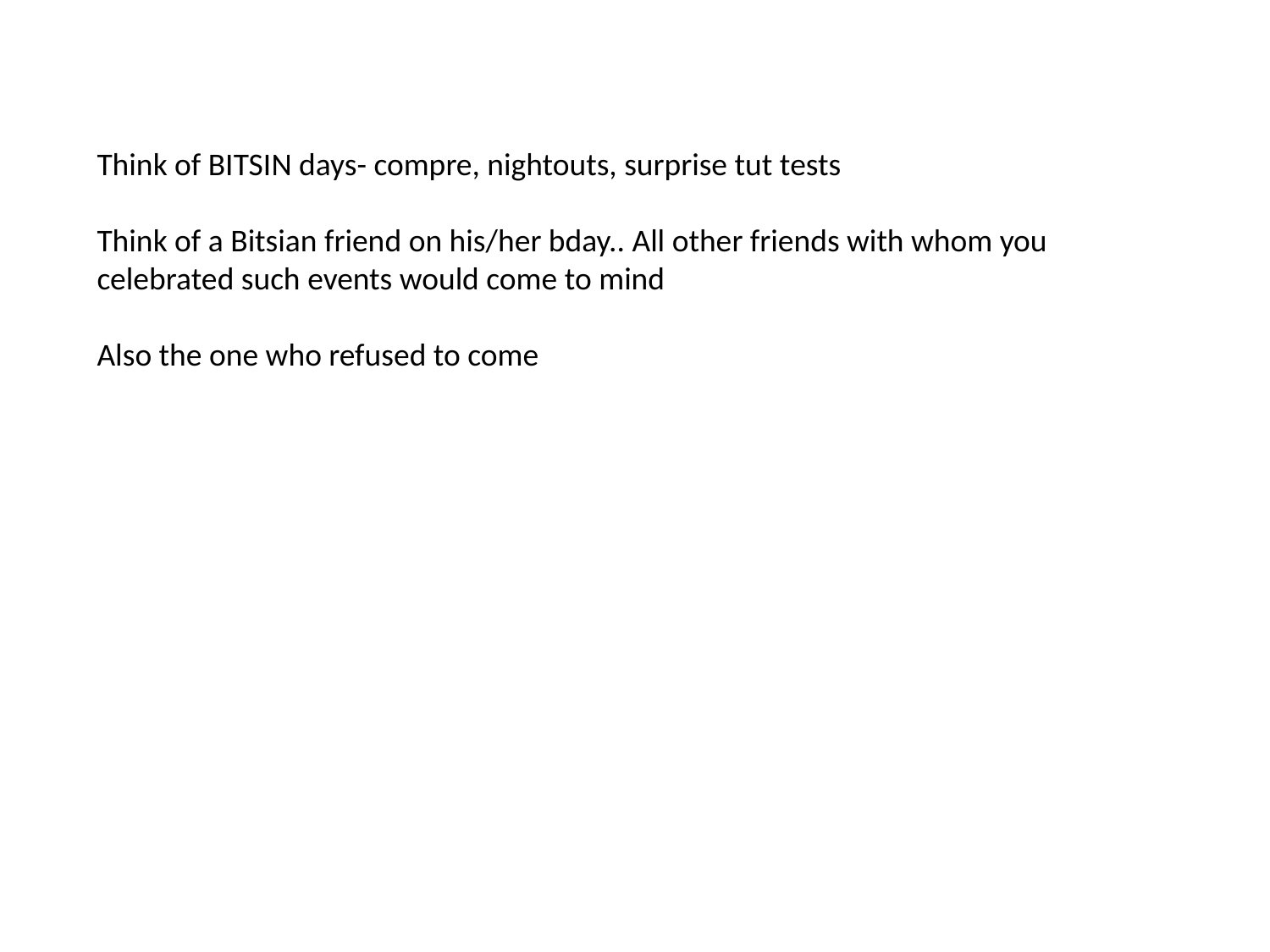

Think of BITSIN days- compre, nightouts, surprise tut tests

Think of a Bitsian friend on his/her bday.. All other friends with whom you celebrated such events would come to mind

Also the one who refused to come